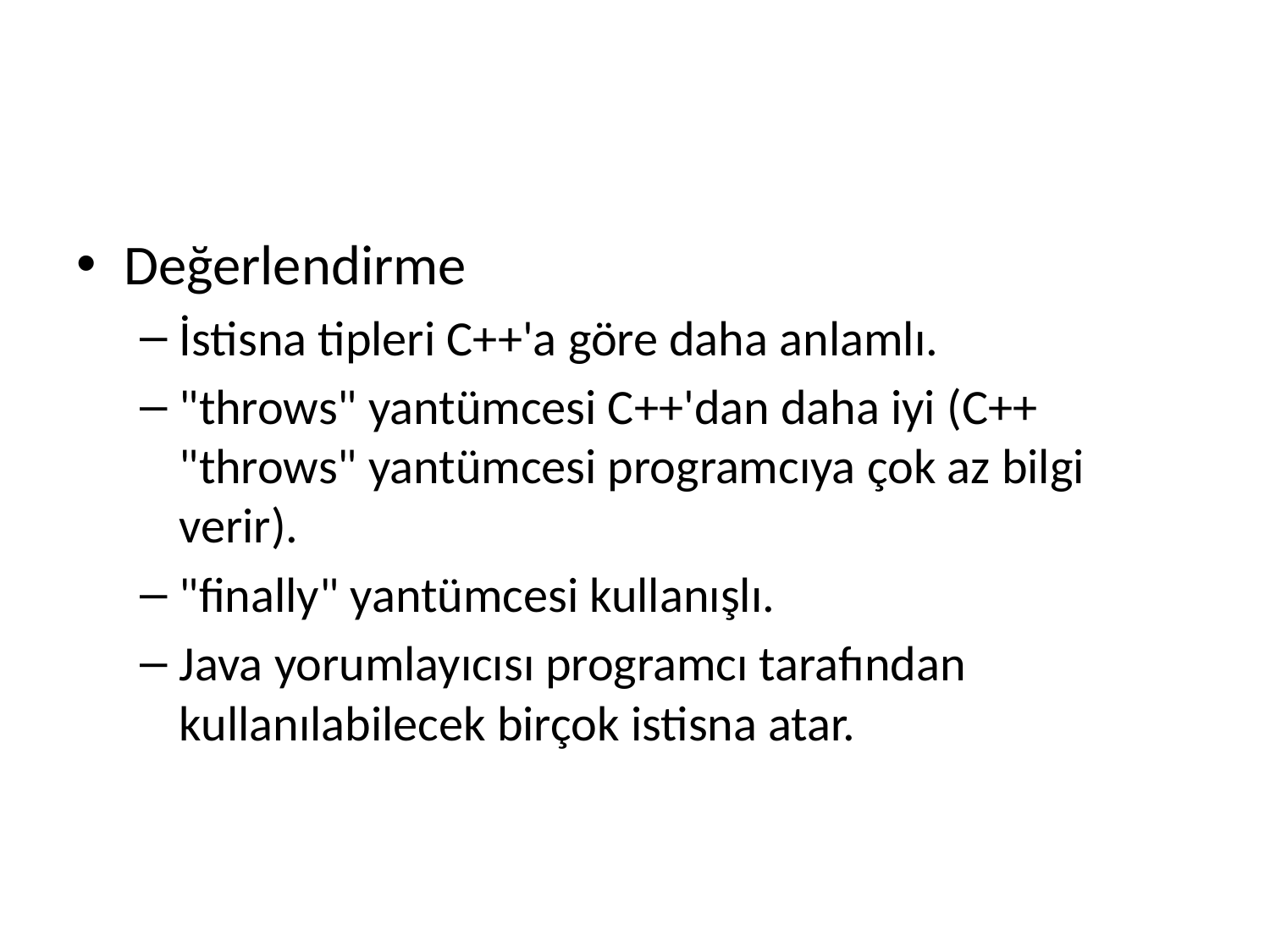

#
Değerlendirme
İstisna tipleri C++'a göre daha anlamlı.
"throws" yantümcesi C++'dan daha iyi (C++ "throws" yantümcesi programcıya çok az bilgi verir).
"finally" yantümcesi kullanışlı.
Java yorumlayıcısı programcı tarafından kullanılabilecek birçok istisna atar.